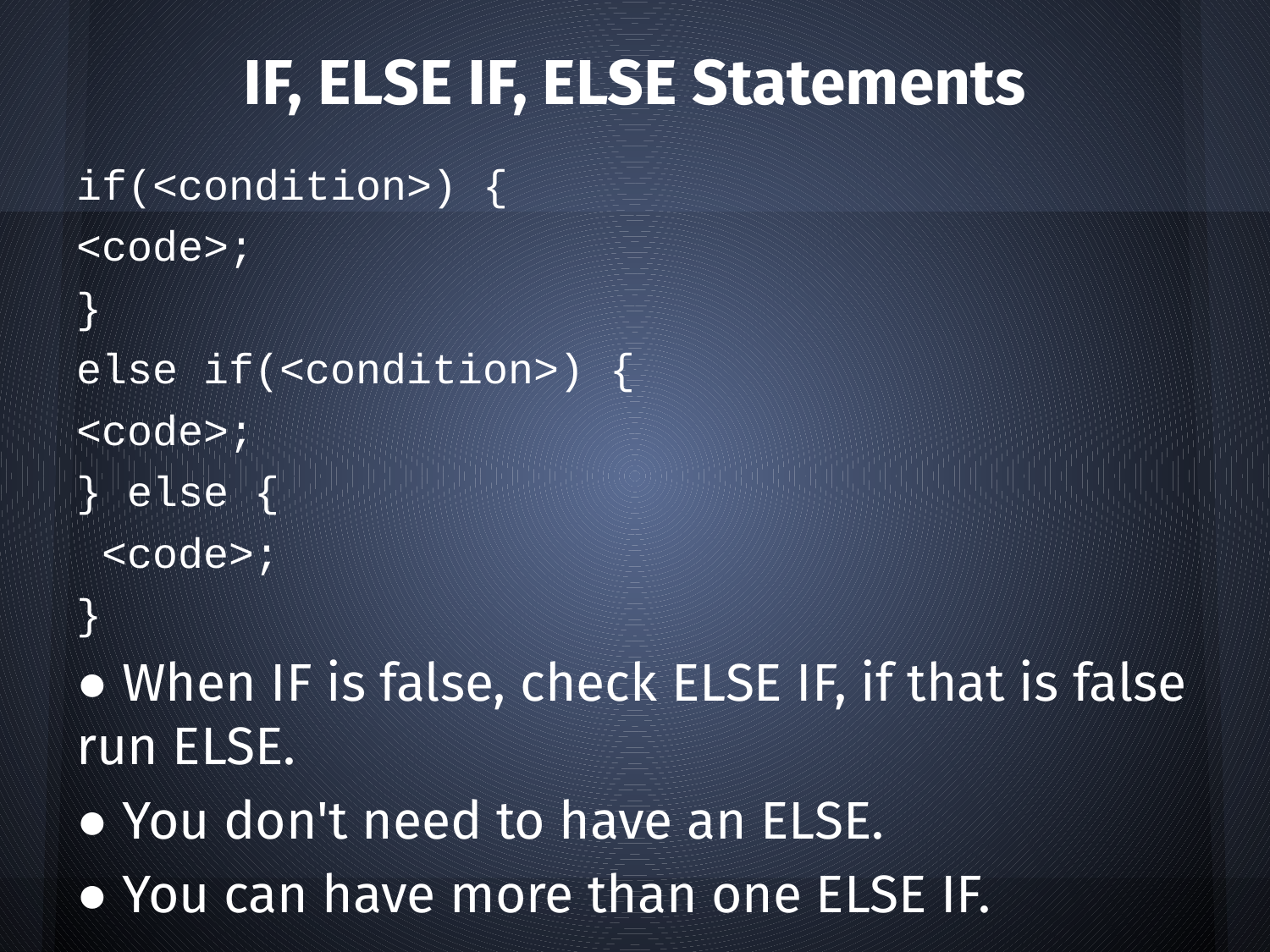

# IF, ELSE IF, ELSE Statements

if(<condition>) {
<code>;
}
else if(<condition>) {
<code>;
} else {
 <code>;
}
● When IF is false, check ELSE IF, if that is false run ELSE.
● You don't need to have an ELSE.
● You can have more than one ELSE IF.